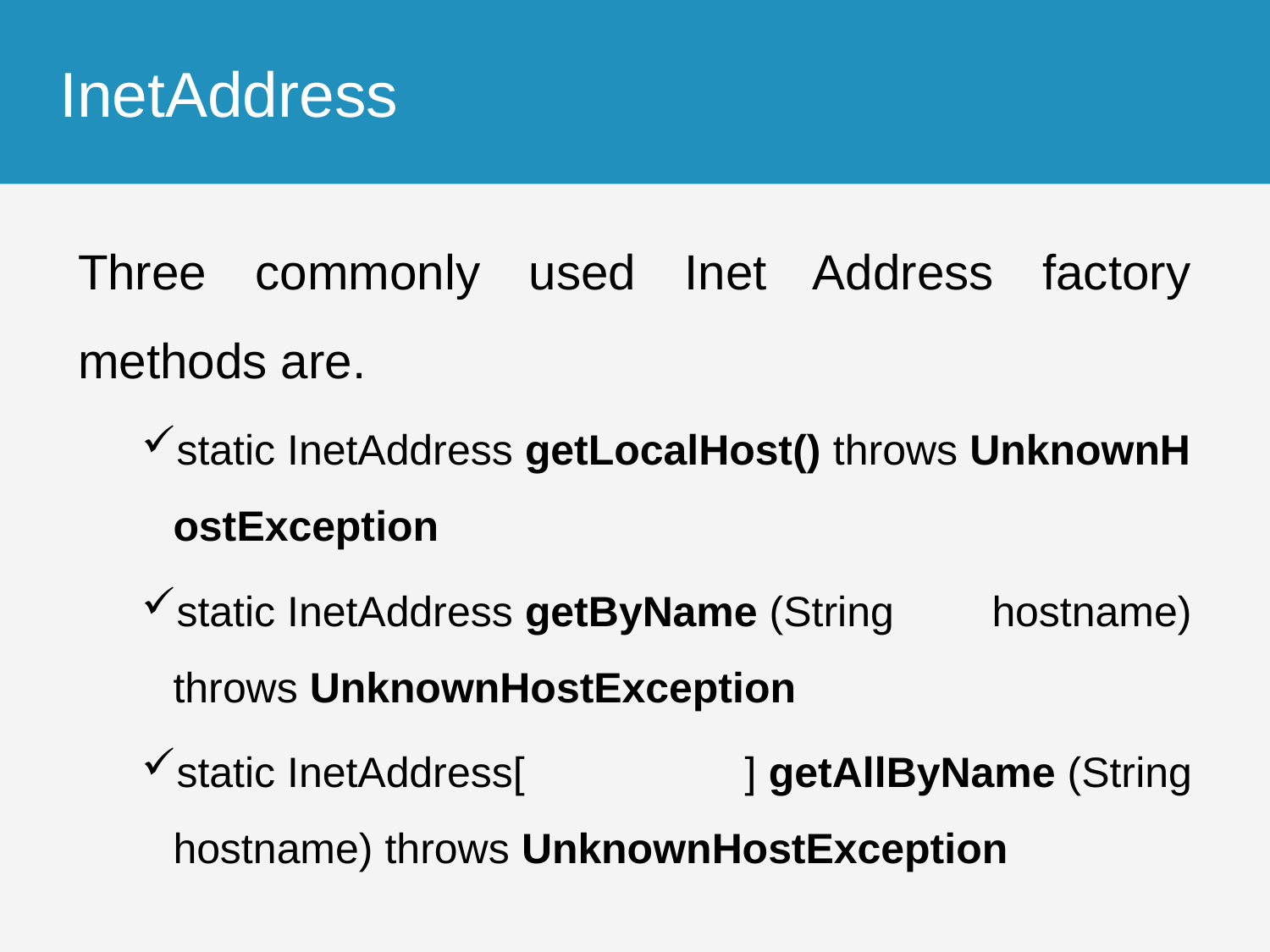

# InetAddress
Three commonly used Inet Address factory methods are.
static InetAddress getLocalHost() throws UnknownHostException
static InetAddress getByName (String hostname) throws UnknownHostException
static InetAddress[ ] getAllByName (String hostname) throws UnknownHostException